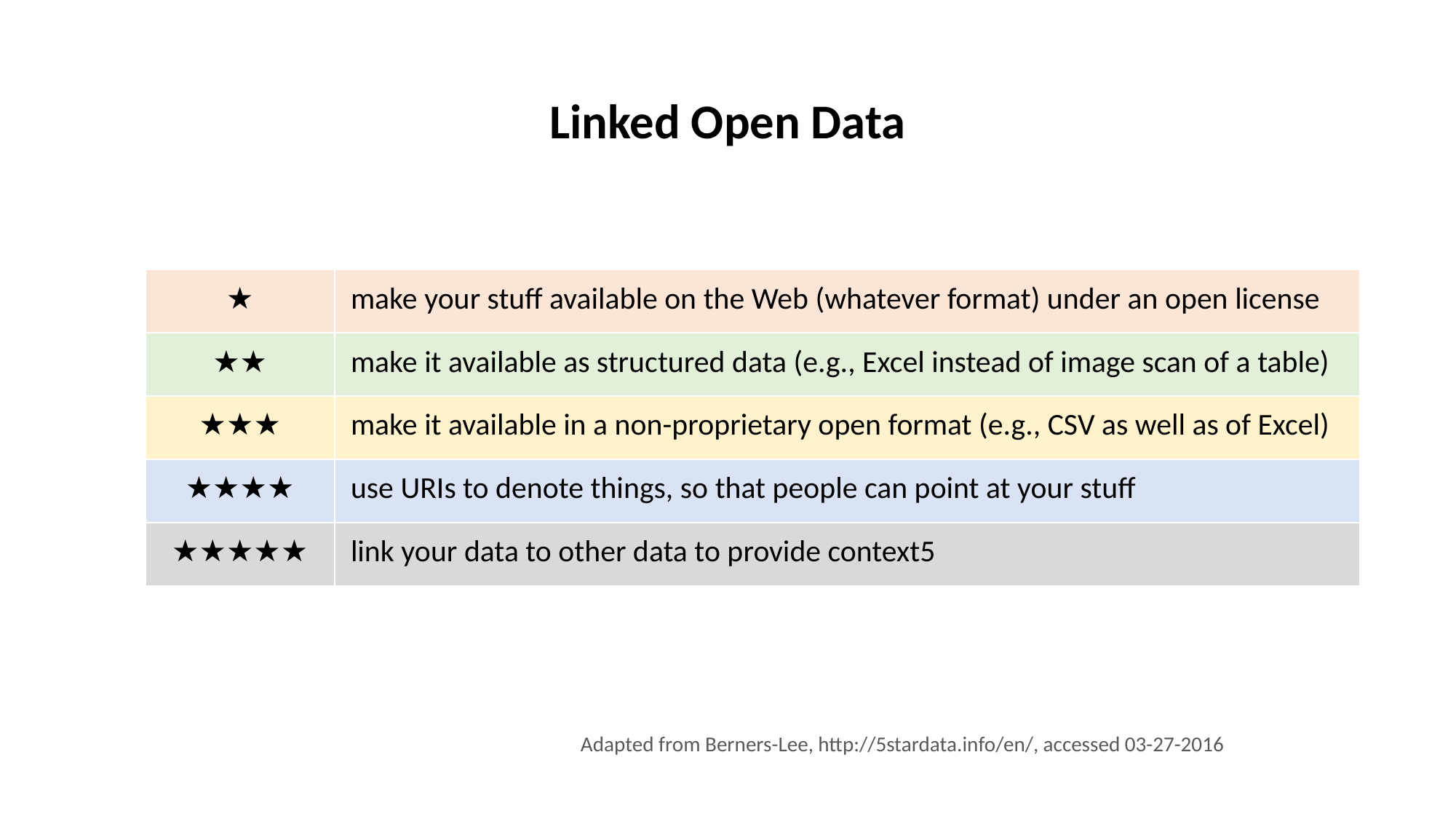

# Linked Open Data
| ★ | make your stuff available on the Web (whatever format) under an open license |
| --- | --- |
| ★★ | make it available as structured data (e.g., Excel instead of image scan of a table) |
| ★★★ | make it available in a non-proprietary open format (e.g., CSV as well as of Excel) |
| ★★★★ | use URIs to denote things, so that people can point at your stuff |
| ★★★★★ | link your data to other data to provide context5 |
Adapted from Berners-Lee, http://5stardata.info/en/, accessed 03-27-2016